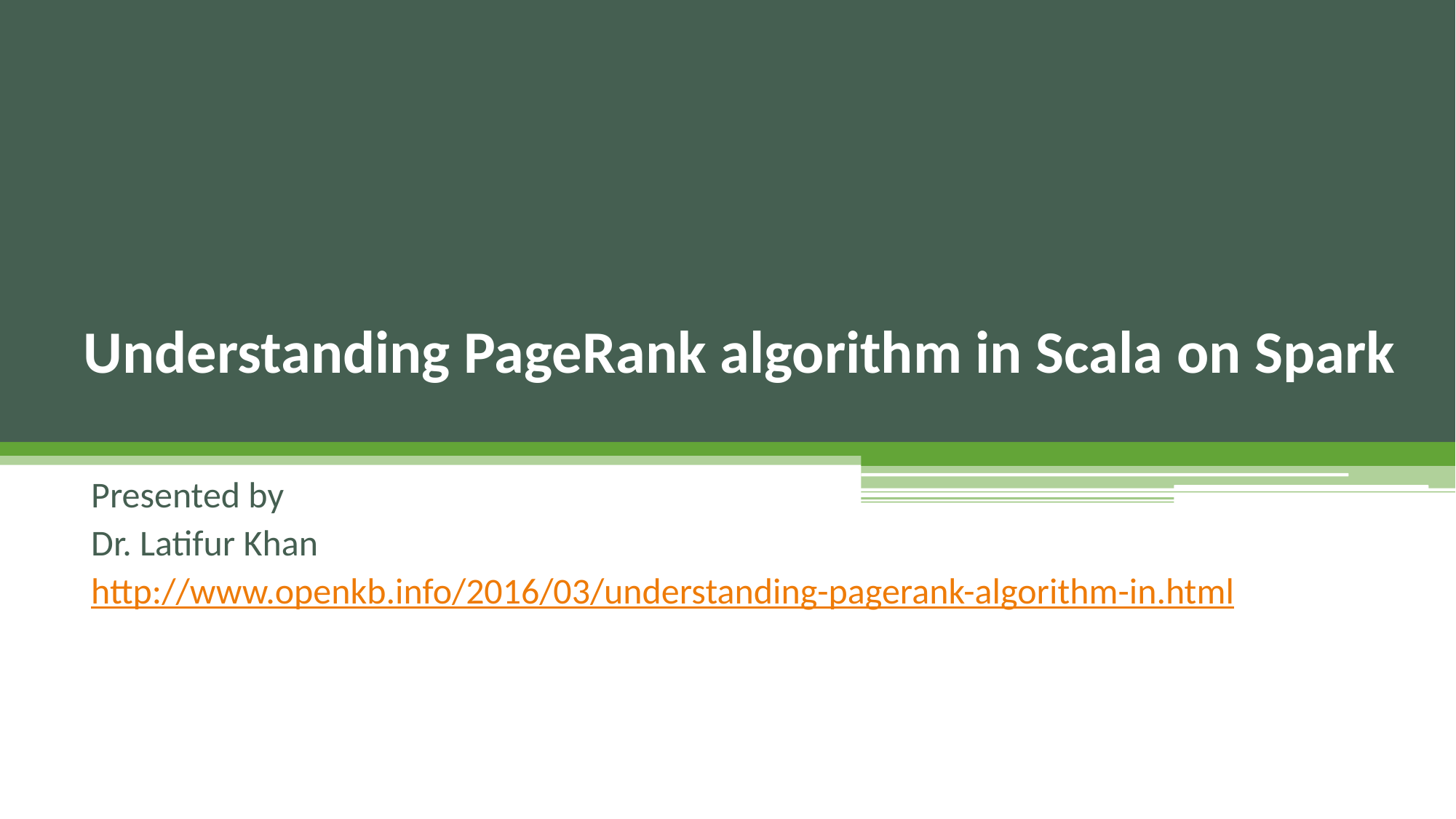

# Understanding PageRank algorithm in Scala on Spark
Presented by
Dr. Latifur Khan
http://www.openkb.info/2016/03/understanding-pagerank-algorithm-in.html